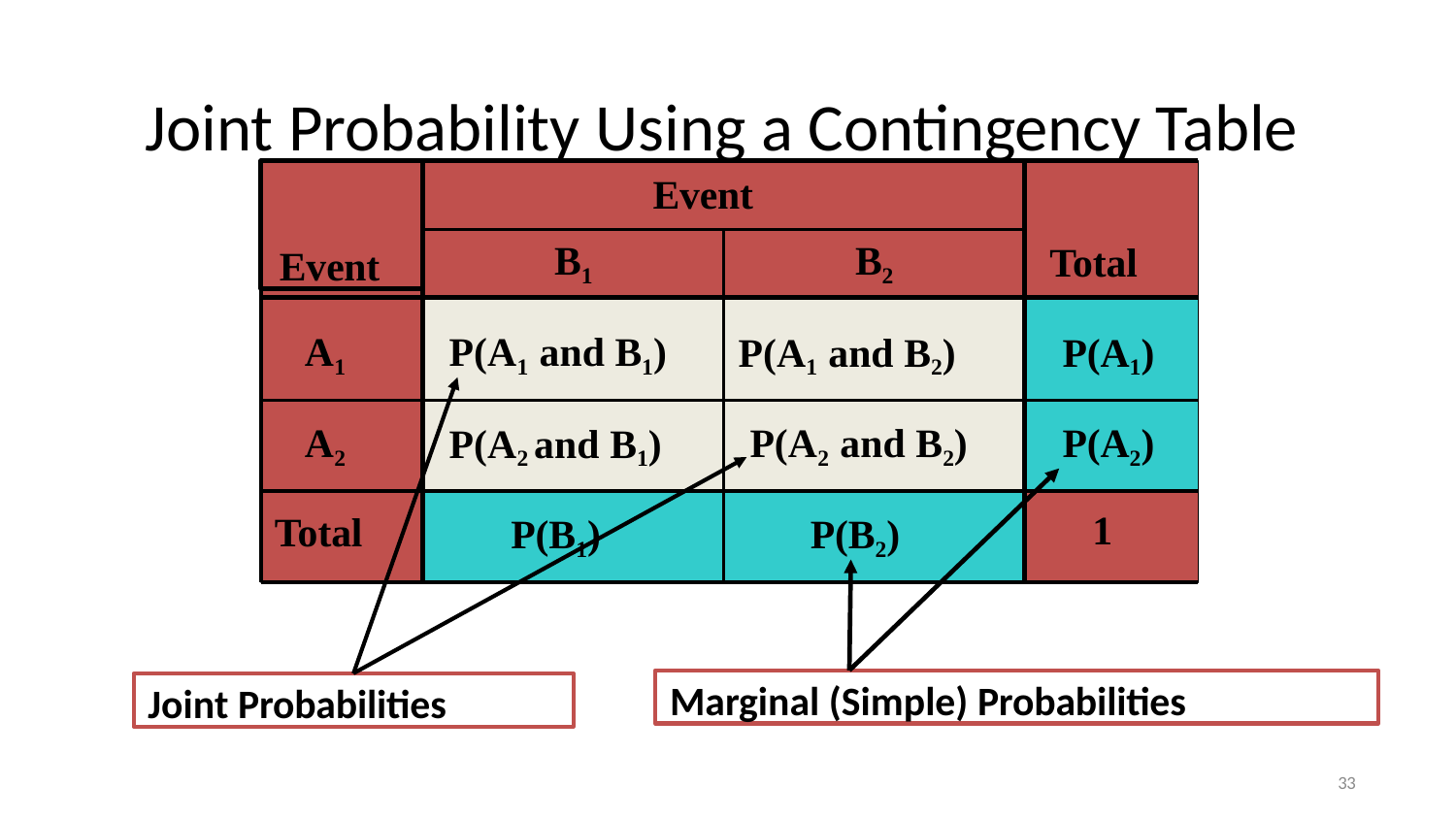

# Joint Probability Using a Contingency Table

Event
Event

Total
B1
B2
P(A1 and B2)
P(A1)
A1
P(A1 and B1)
A2
P(A2 and B2)
P(A2)
P(A2 and B1)
1
Total
P(B1)
P(B2)
Marginal (Simple) Probabilities
Joint Probabilities
33